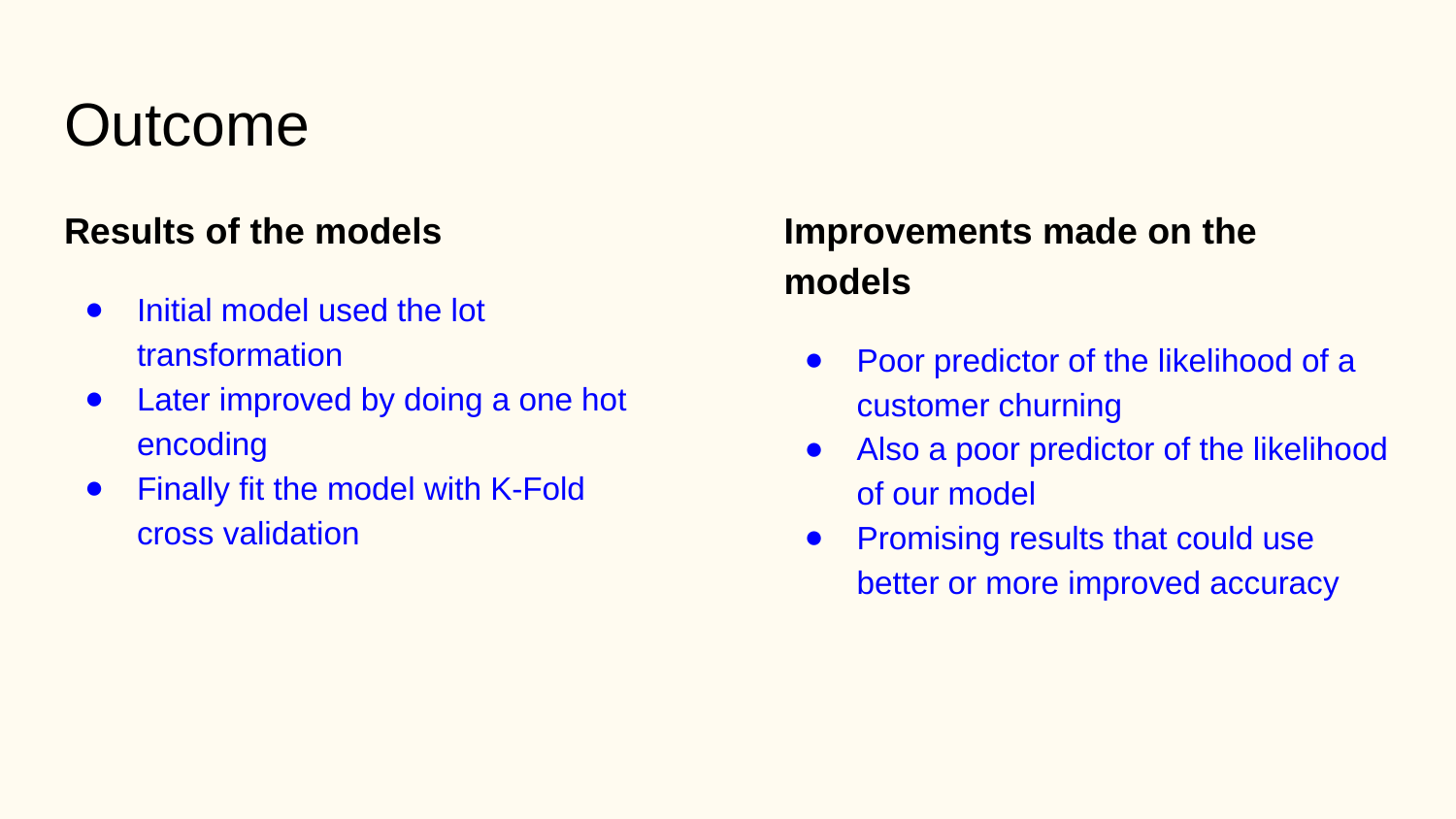

# Outcome
Results of the models
Initial model used the lot transformation
Later improved by doing a one hot encoding
Finally fit the model with K-Fold cross validation
Improvements made on the models
Poor predictor of the likelihood of a customer churning
Also a poor predictor of the likelihood of our model
Promising results that could use better or more improved accuracy